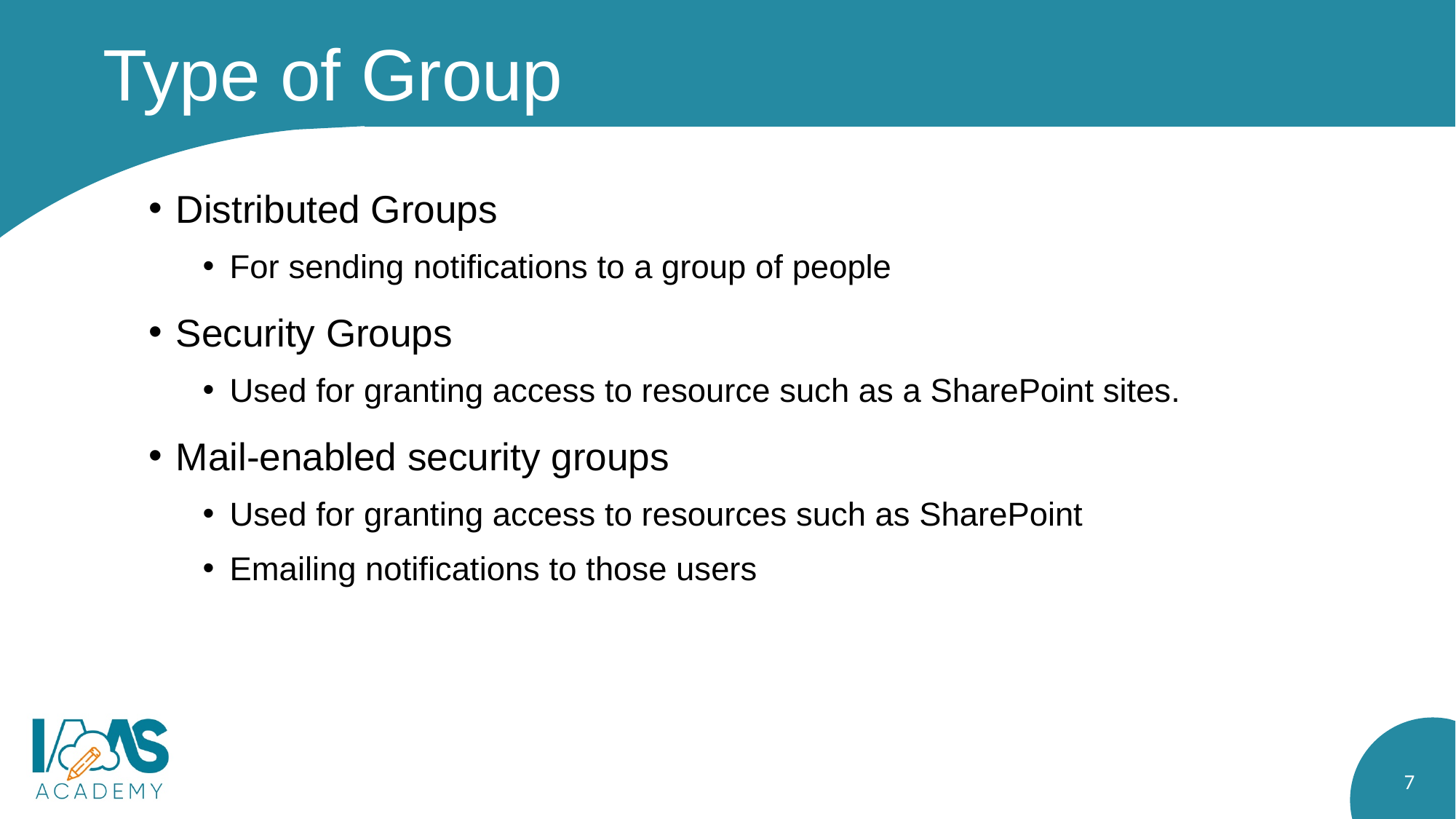

# Type of Group
Distributed Groups
For sending notifications to a group of people
Security Groups
Used for granting access to resource such as a SharePoint sites.
Mail-enabled security groups
Used for granting access to resources such as SharePoint
Emailing notifications to those users

7